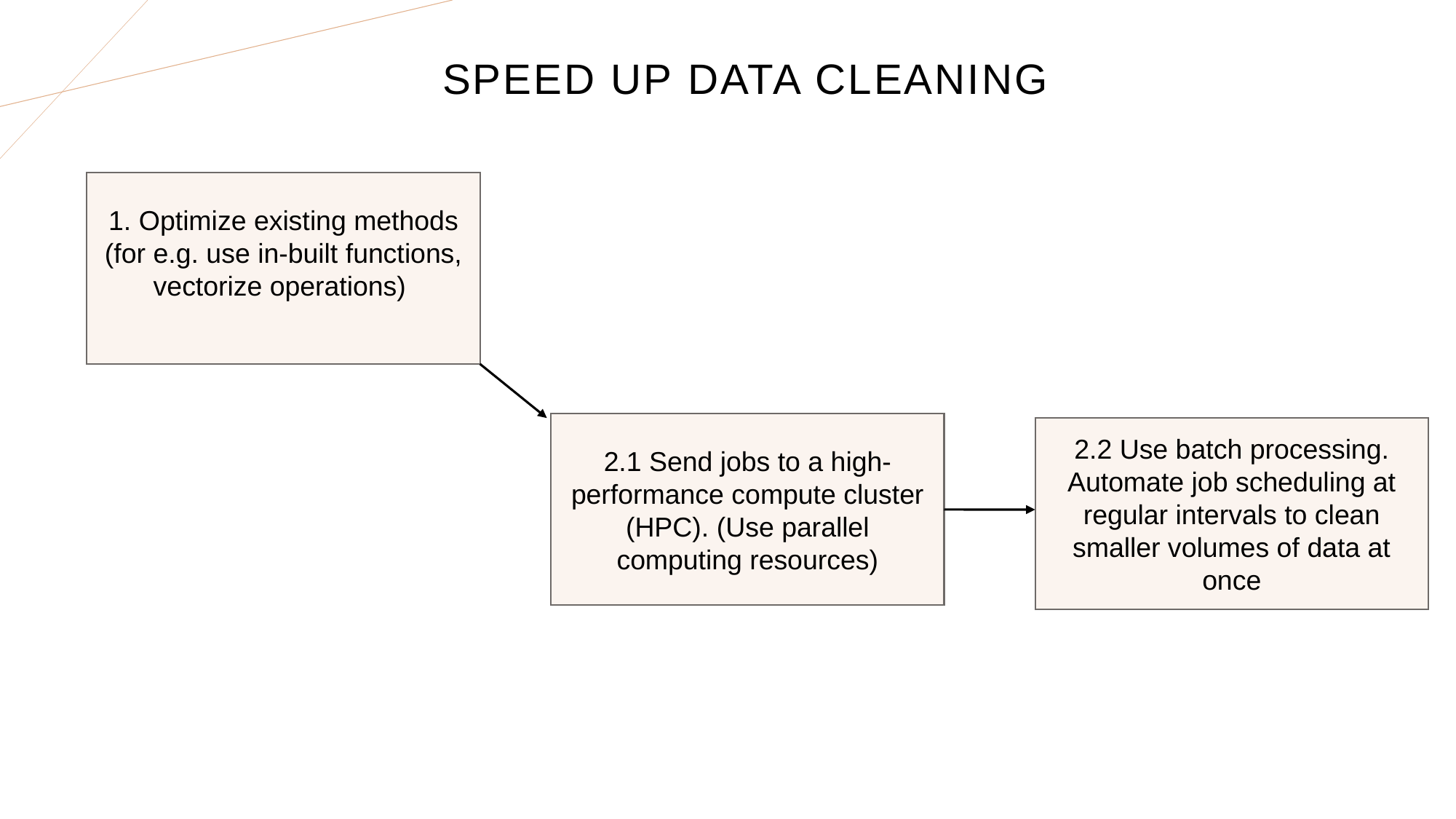

# Speed up data cleaning
1. Optimize existing methods
(for e.g. use in-built functions, vectorize operations)

2.1 Send jobs to a high-performance compute cluster (HPC). (Use parallel computing resources)
2.2 Use batch processing. Automate job scheduling at regular intervals to clean smaller volumes of data at once